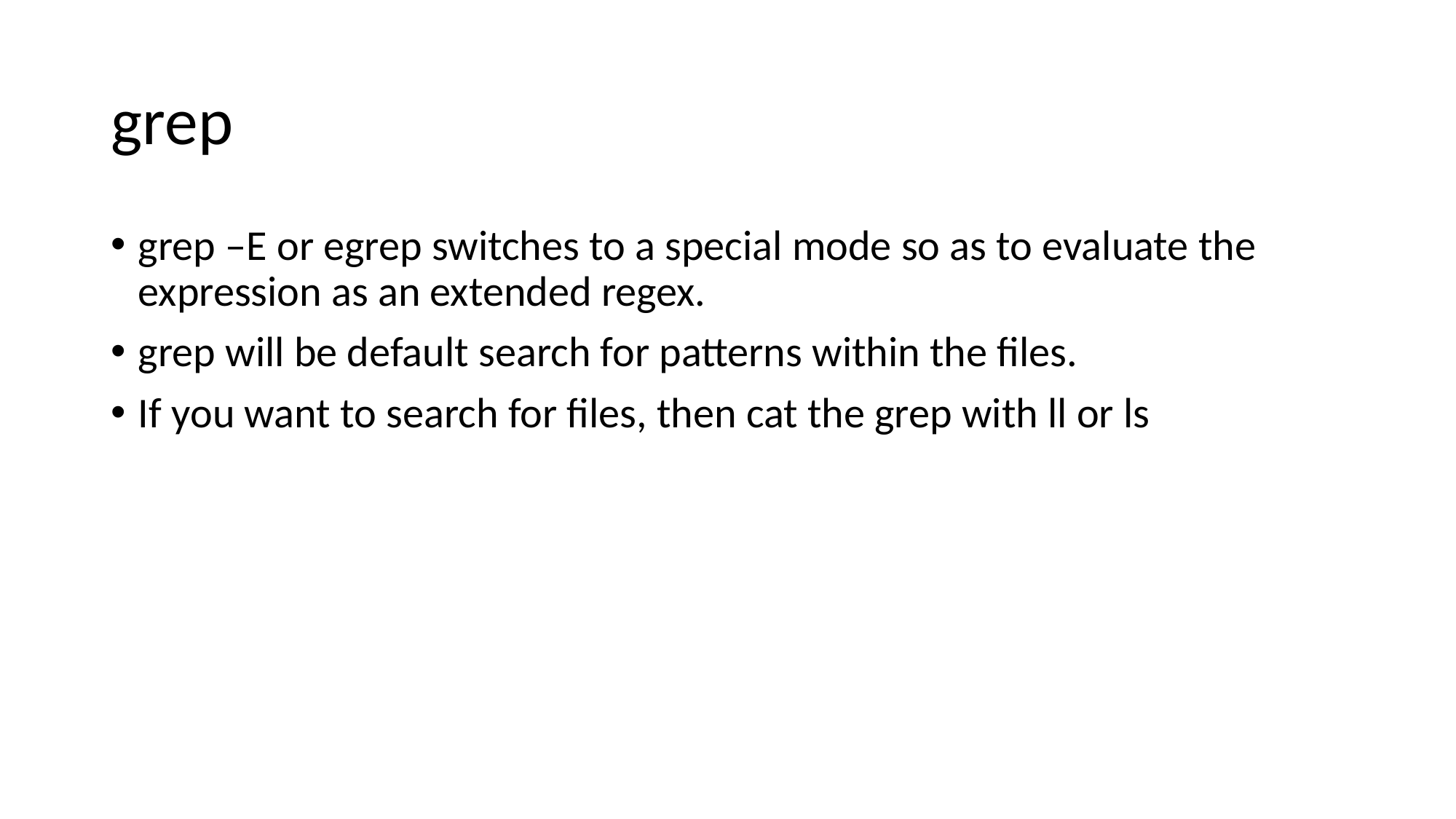

# grep
grep –E or egrep switches to a special mode so as to evaluate the expression as an extended regex.
grep will be default search for patterns within the files.
If you want to search for files, then cat the grep with ll or ls